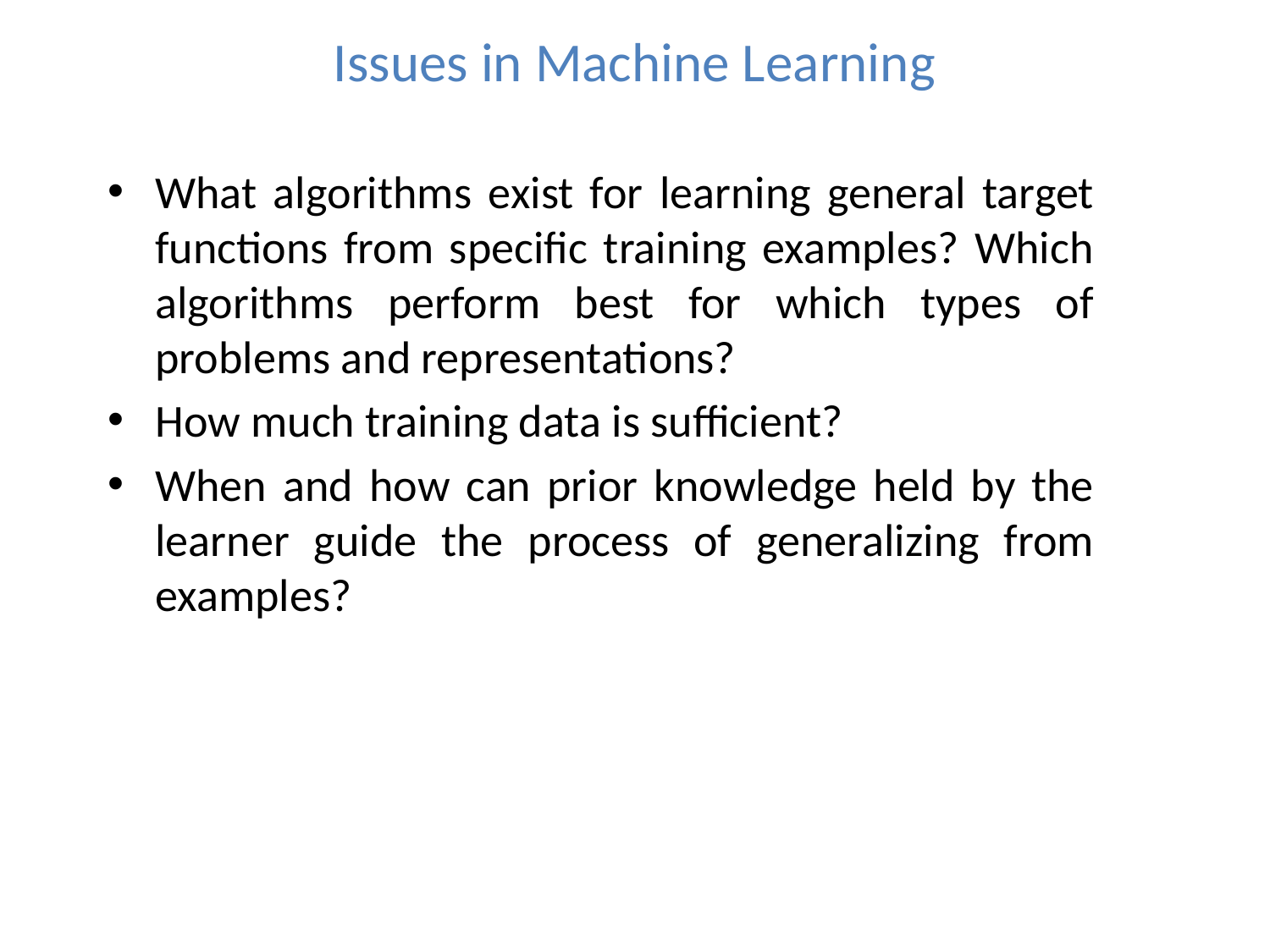

# Issues in Machine Learning
What algorithms exist for learning general target functions from specific training examples? Which algorithms perform best for which types of problems and representations?
How much training data is sufficient?
When and how can prior knowledge held by the learner guide the process of generalizing from examples?